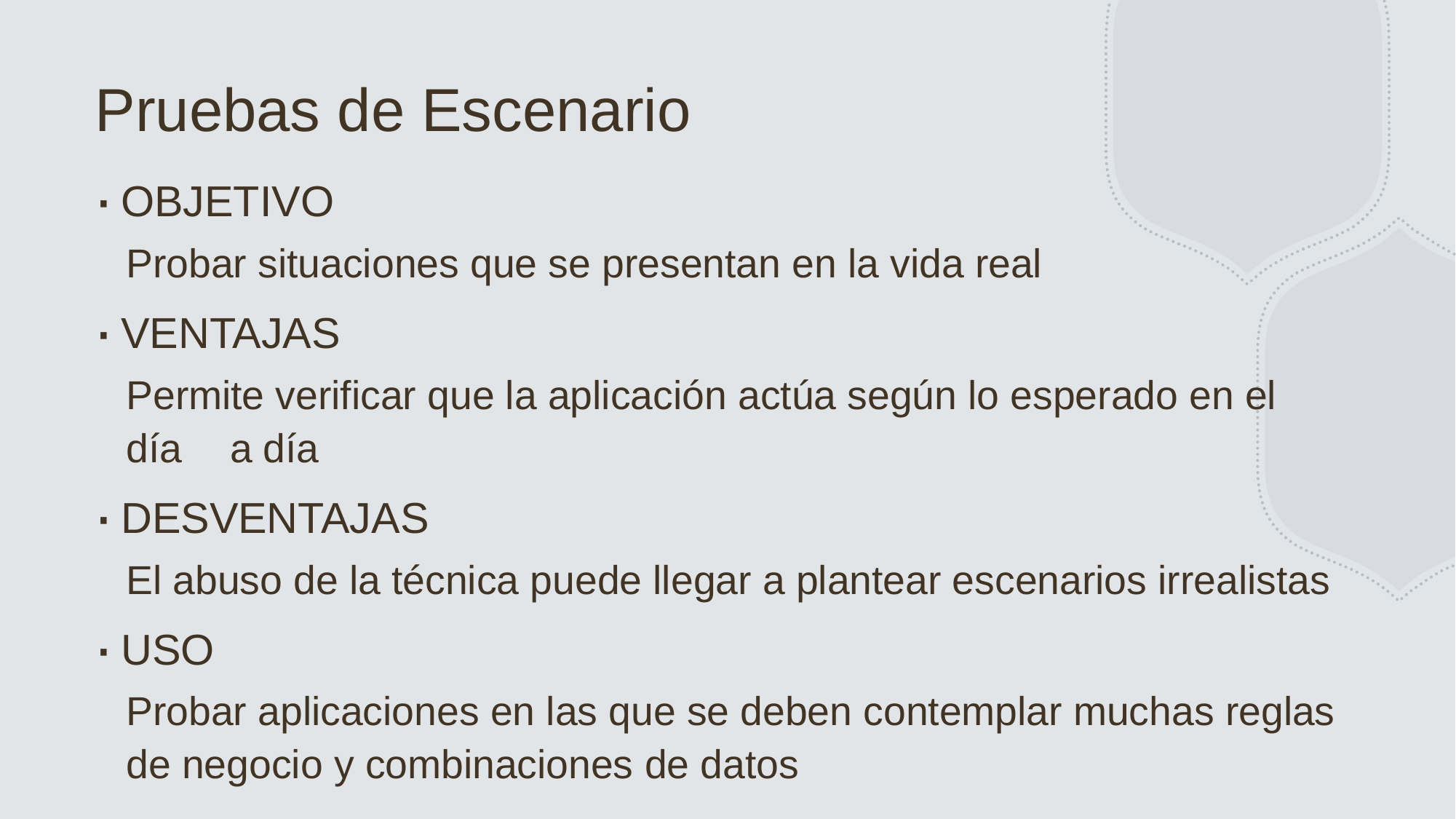

# Pruebas de Escenario
OBJETIVO
	Probar situaciones que se presentan en la vida real
VENTAJAS
	Permite verificar que la aplicación actúa según lo esperado en el día 	a día
DESVENTAJAS
	El abuso de la técnica puede llegar a plantear escenarios irrealistas
USO
	Probar aplicaciones en las que se deben contemplar muchas reglas 	de negocio y combinaciones de datos